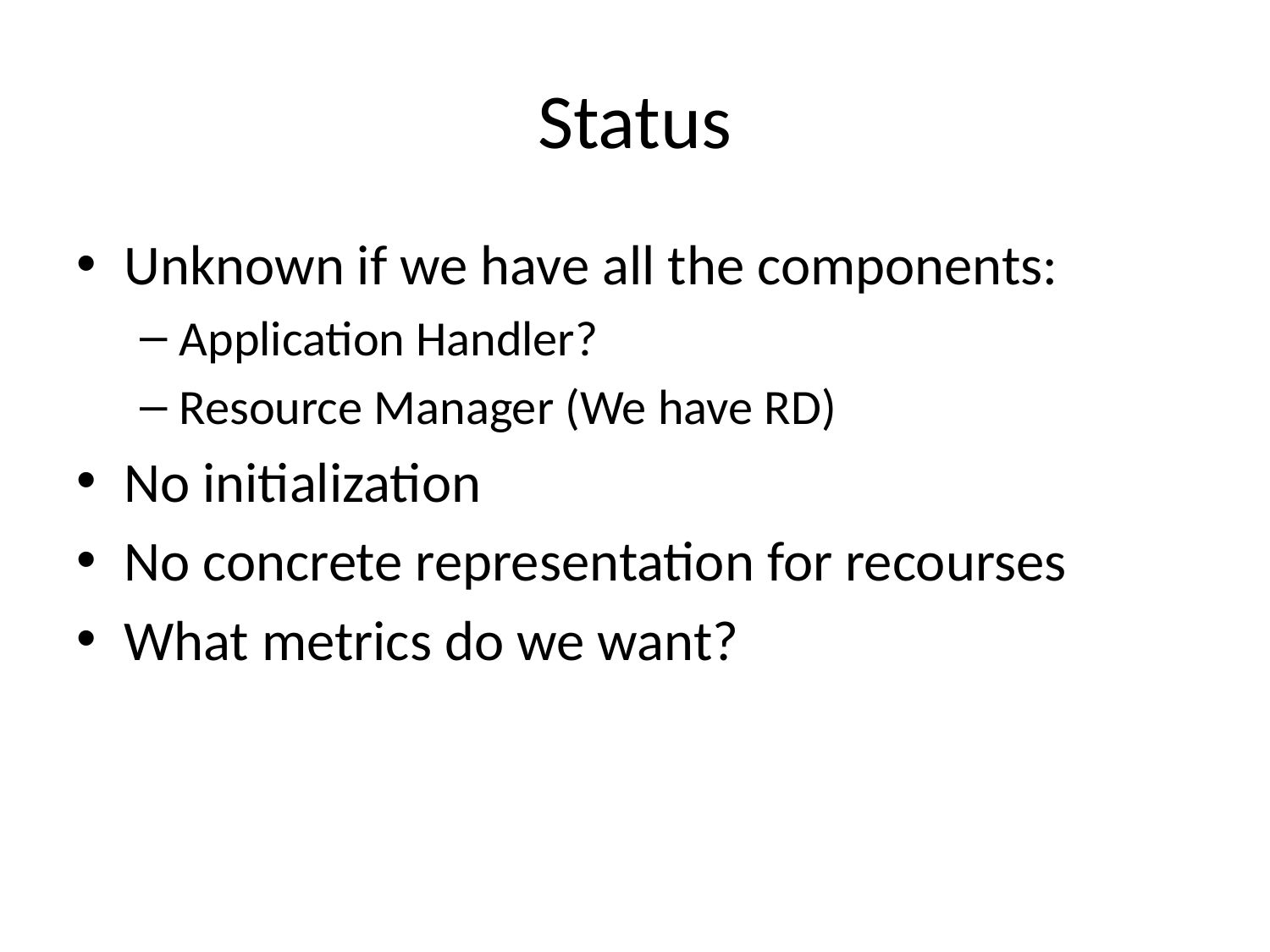

# Status
Unknown if we have all the components:
Application Handler?
Resource Manager (We have RD)
No initialization
No concrete representation for recourses
What metrics do we want?